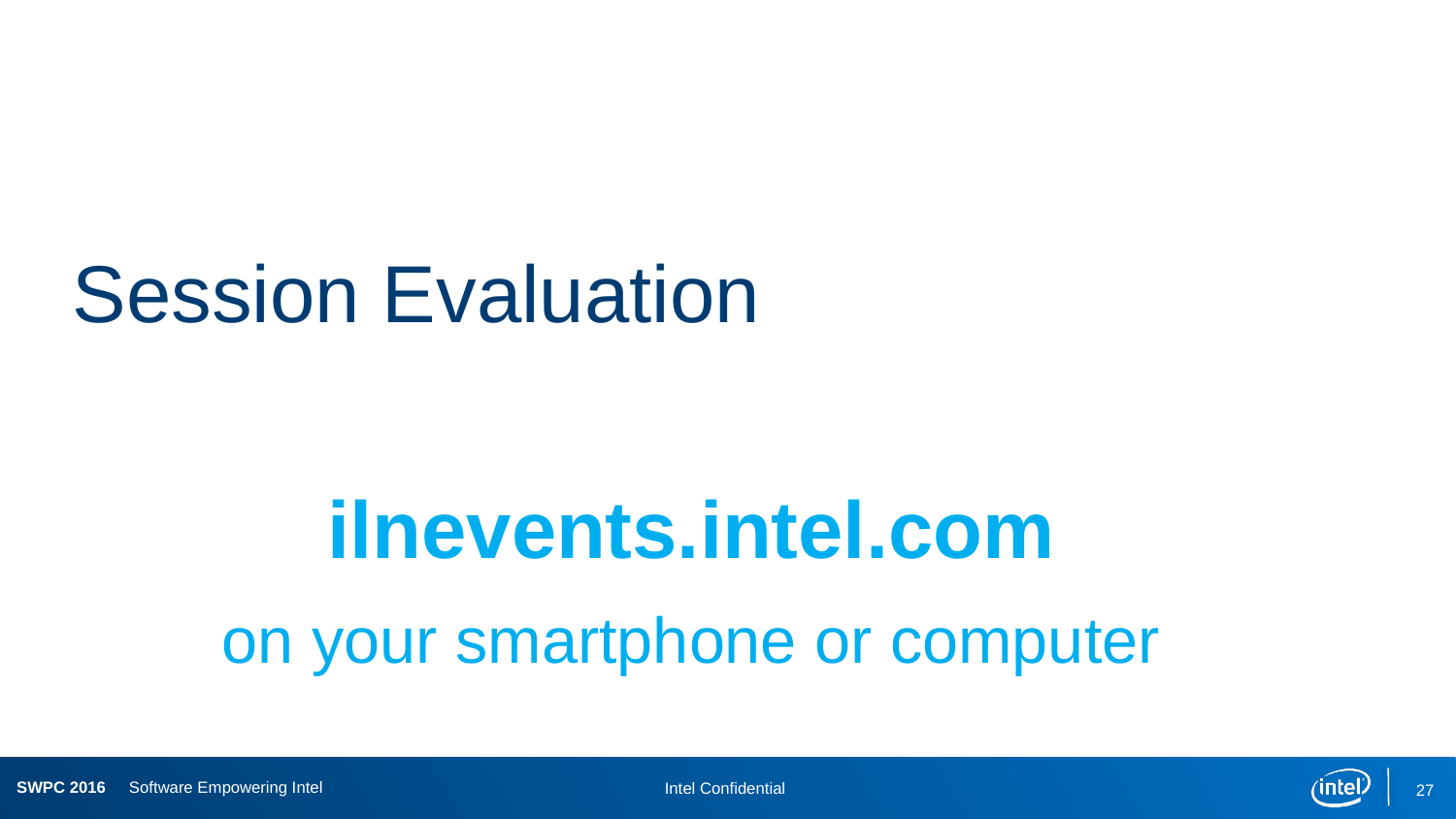

# Session Evaluation

ilnevents.intel.com
on your smartphone or computer

27